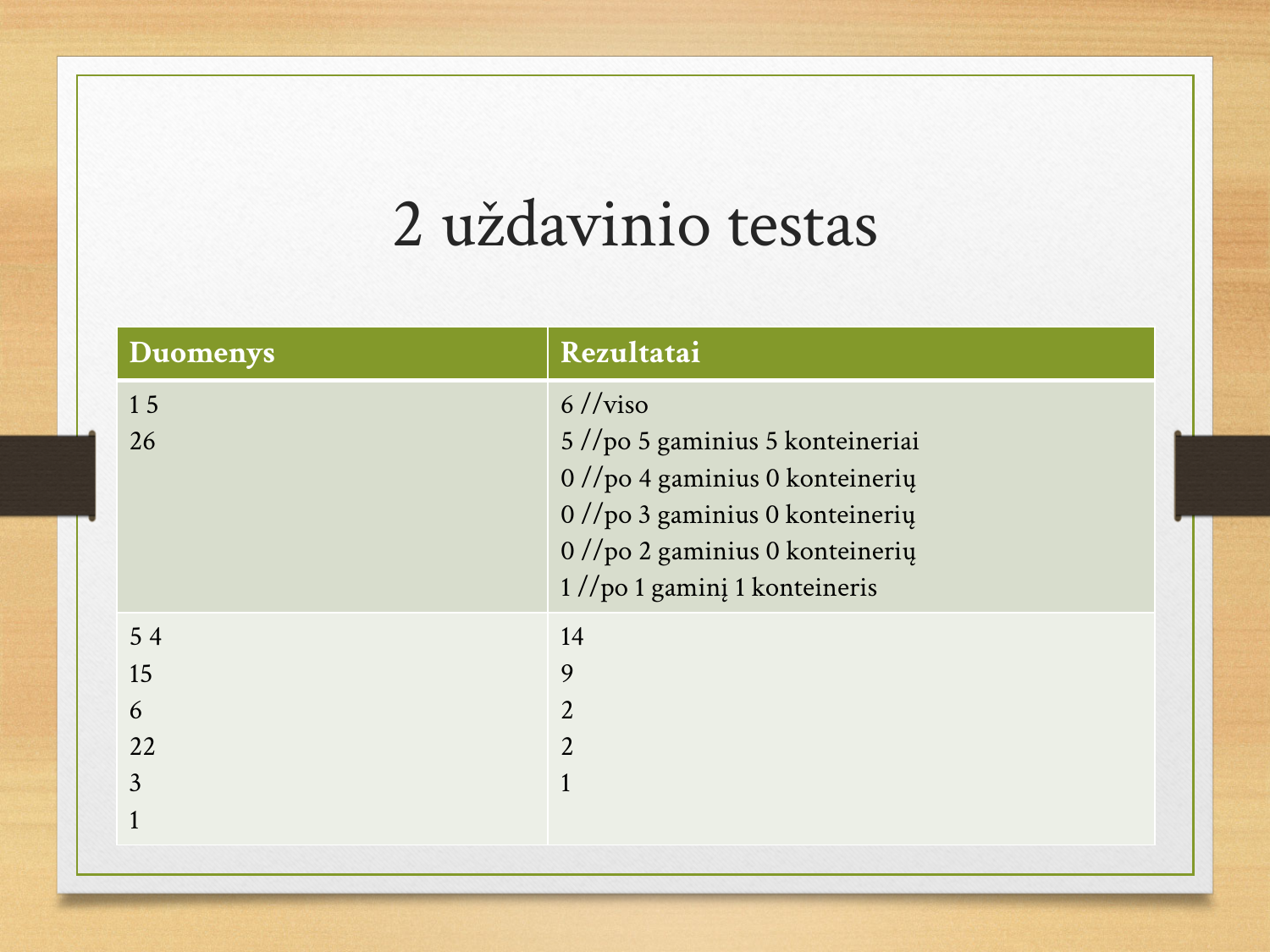

# 2 uždavinio testas
| Duomenys | Rezultatai |
| --- | --- |
| 1 5 26 | 6 //viso 5 //po 5 gaminius 5 konteineriai 0 //po 4 gaminius 0 konteinerių 0 //po 3 gaminius 0 konteinerių 0 //po 2 gaminius 0 konteinerių 1 //po 1 gaminį 1 konteineris |
| 5 4 15 6 22 3 1 | 14 9 2 2 1 |